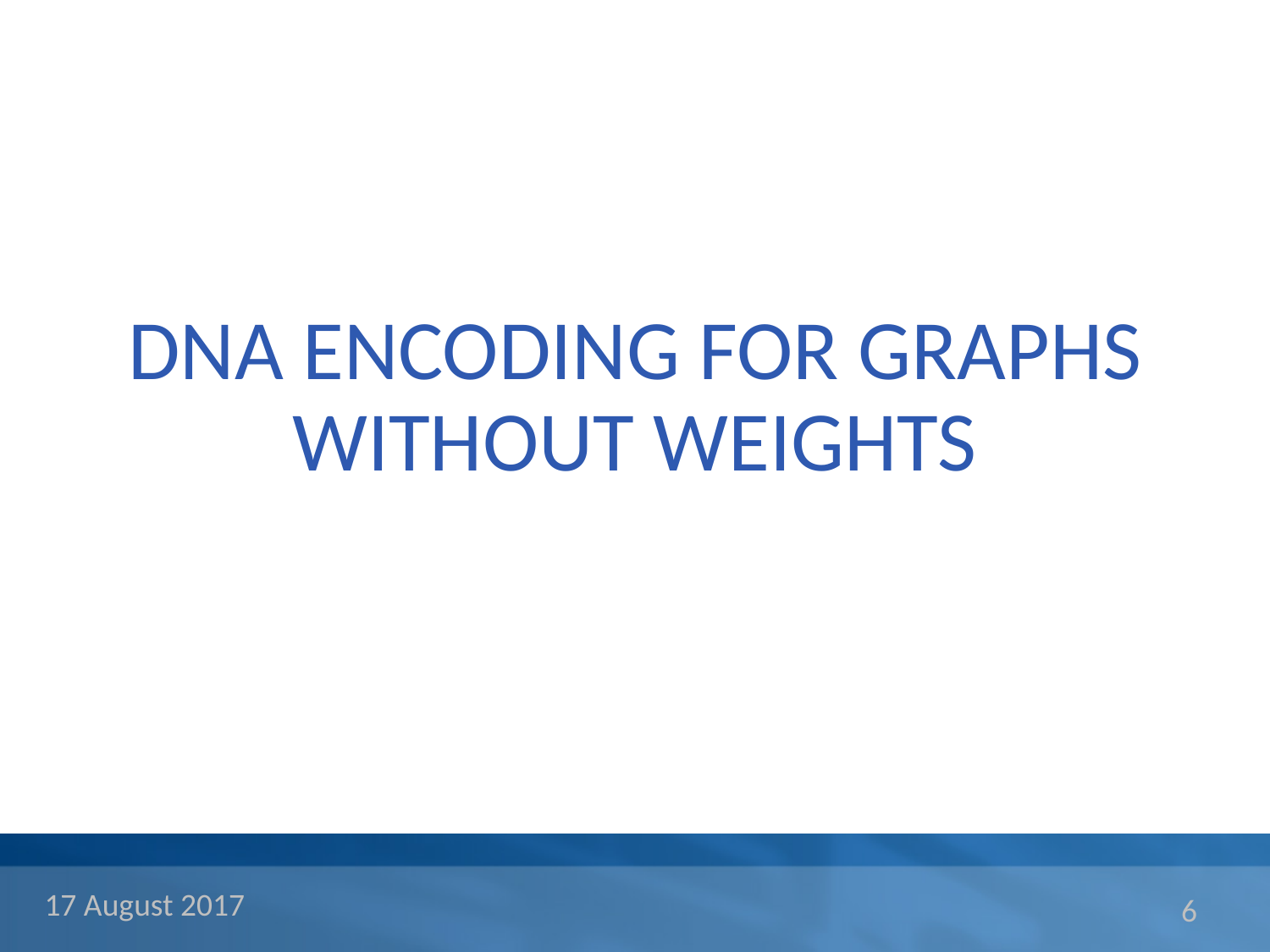

# DNA ENCODING FOR GRAPHS WITHOUT WEIGHTS